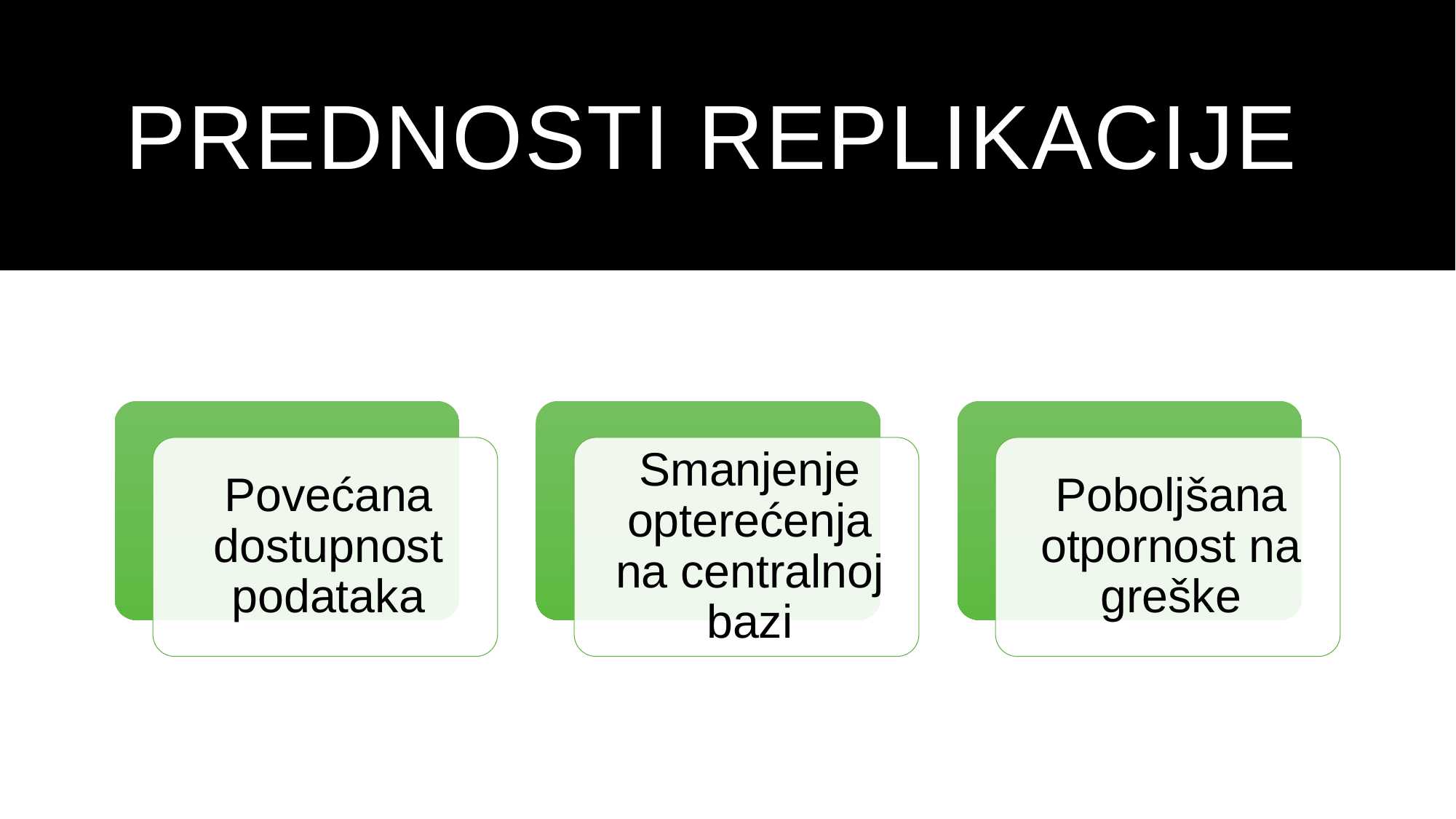

# Prednosti replikacije
Povećana dostupnost podataka
Smanjenje opterećenja na centralnoj bazi
Poboljšana otpornost na greške